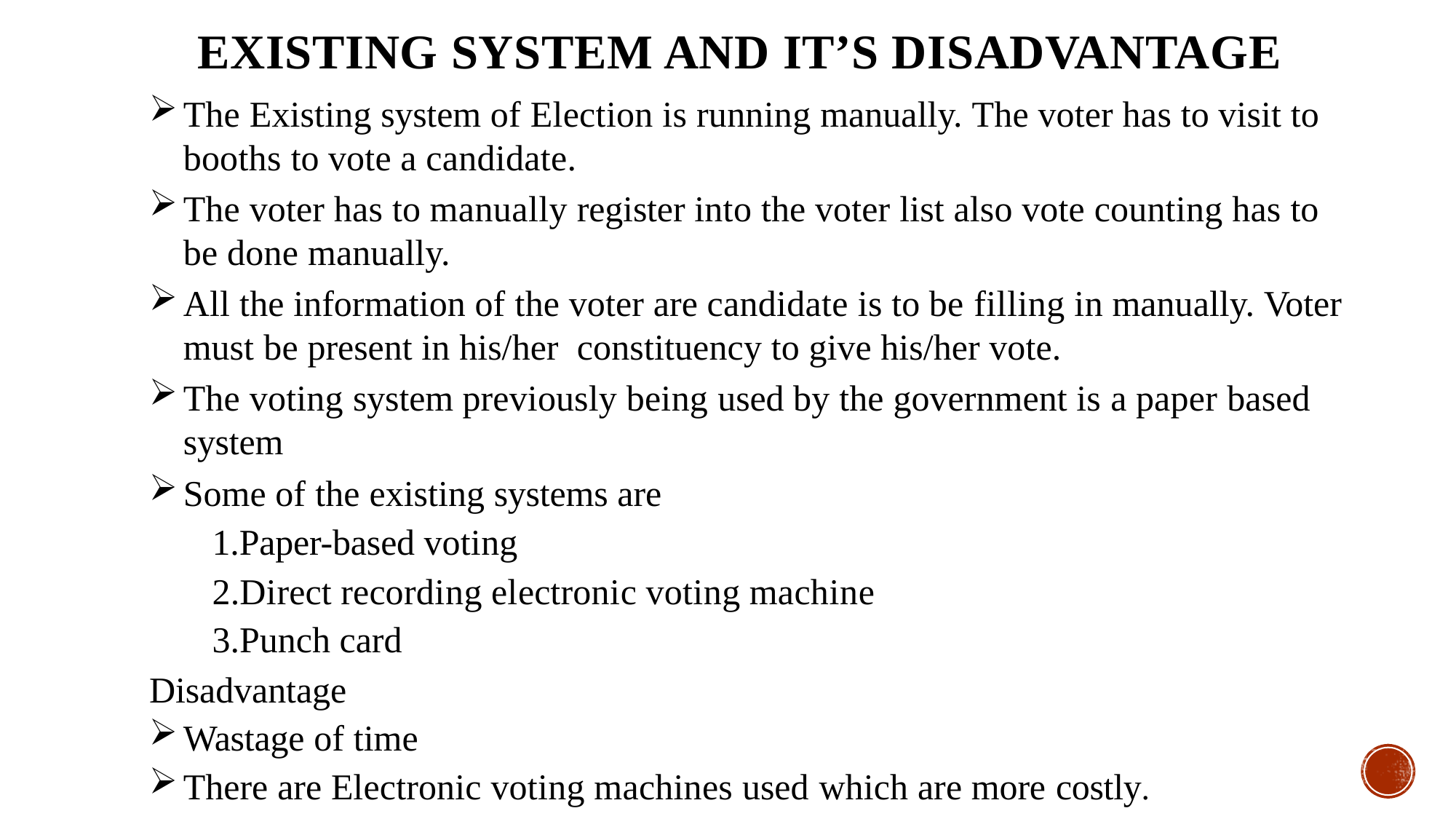

# EXISTING SYSTEM AND IT’S DISADVANTAGE
The Existing system of Election is running manually. The voter has to visit to booths to vote a candidate.
The voter has to manually register into the voter list also vote counting has to be done manually.
All the information of the voter are candidate is to be filling in manually. Voter must be present in his/her  constituency to give his/her vote.
The voting system previously being used by the government is a paper based system
Some of the existing systems are
	1.Paper-based voting
	2.Direct recording electronic voting machine
	3.Punch card
Disadvantage
Wastage of time
There are Electronic voting machines used which are more costly.